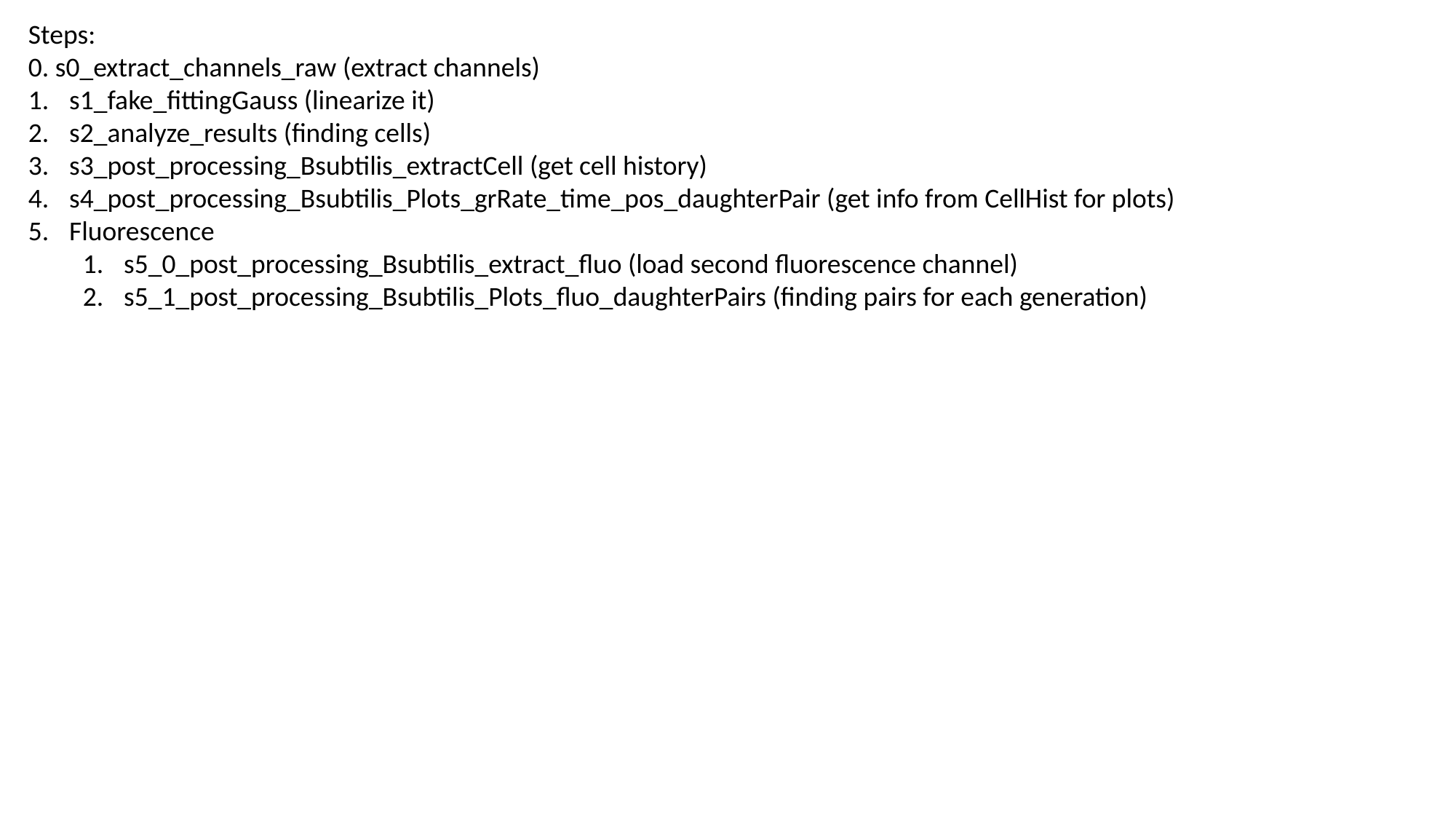

Steps:
0. s0_extract_channels_raw (extract channels)
s1_fake_fittingGauss (linearize it)
s2_analyze_results (finding cells)
s3_post_processing_Bsubtilis_extractCell (get cell history)
s4_post_processing_Bsubtilis_Plots_grRate_time_pos_daughterPair (get info from CellHist for plots)
Fluorescence
s5_0_post_processing_Bsubtilis_extract_fluo (load second fluorescence channel)
s5_1_post_processing_Bsubtilis_Plots_fluo_daughterPairs (finding pairs for each generation)